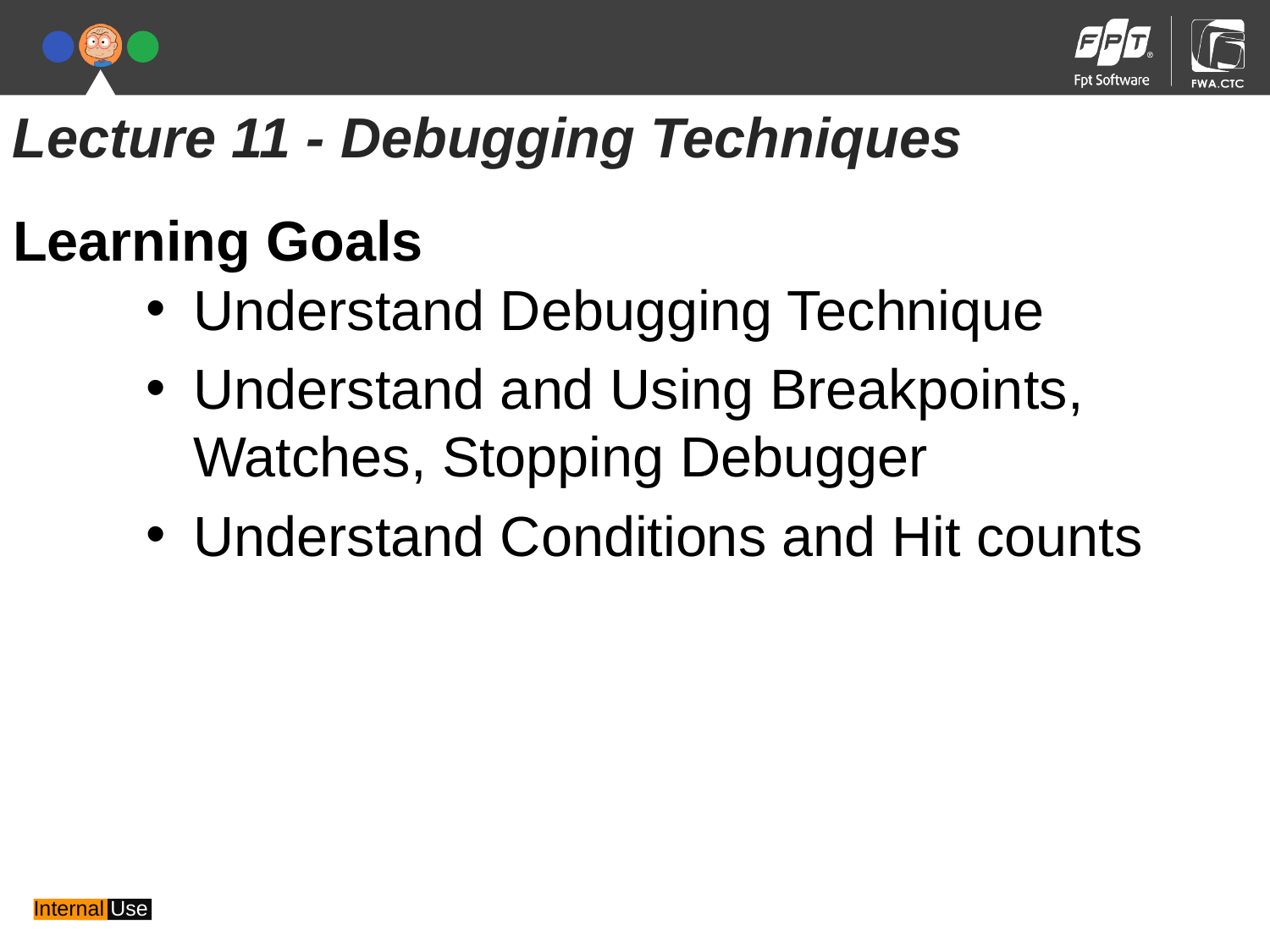

Lecture 11 - Debugging Techniques

Understand Debugging Technique
Understand and Using Breakpoints, Watches, Stopping Debugger
Understand Conditions and Hit counts

Learning Goals